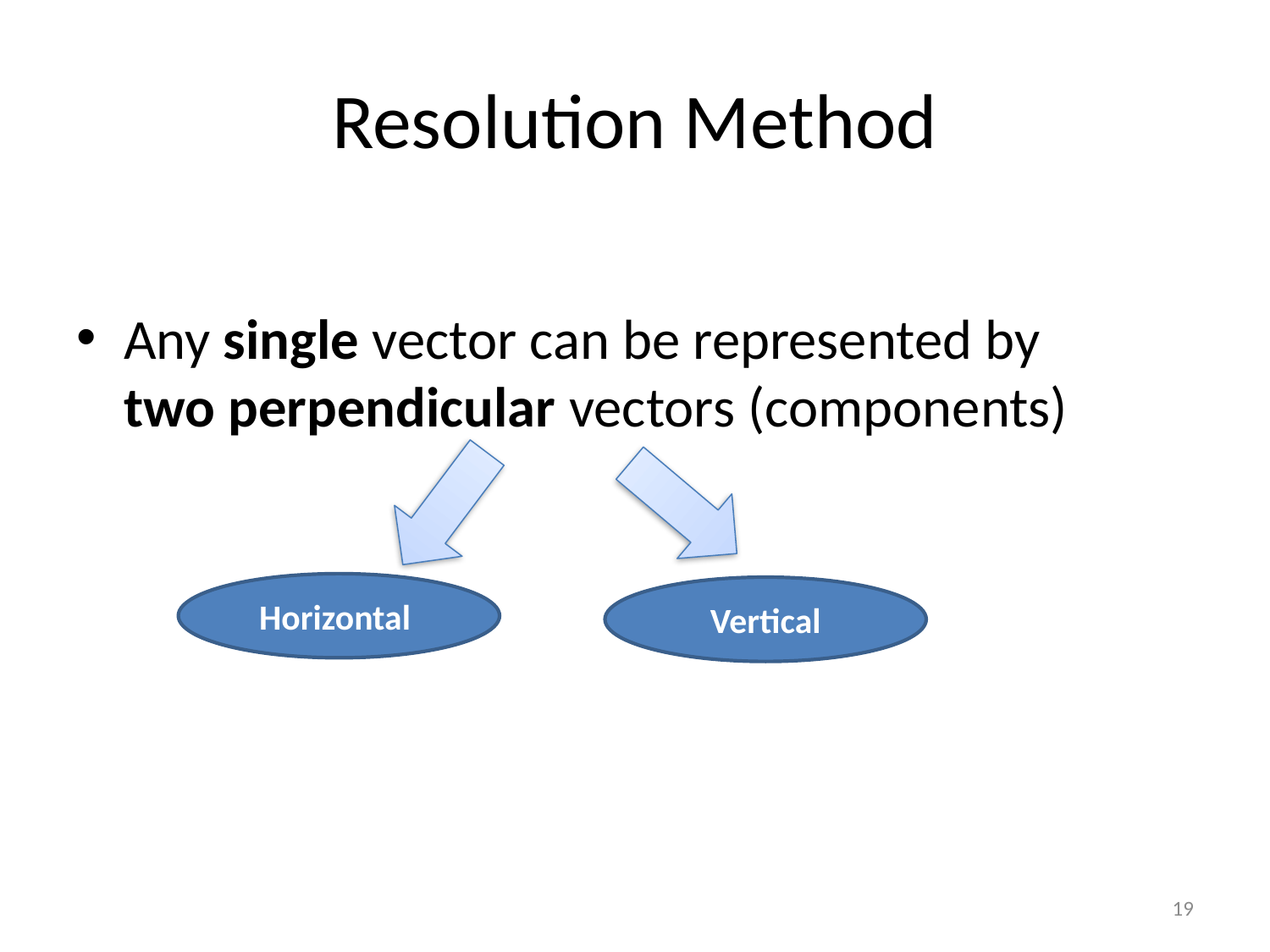

# Resolution Method
Any single vector can be represented by two perpendicular vectors (components)

Horizontal
Vertical
19